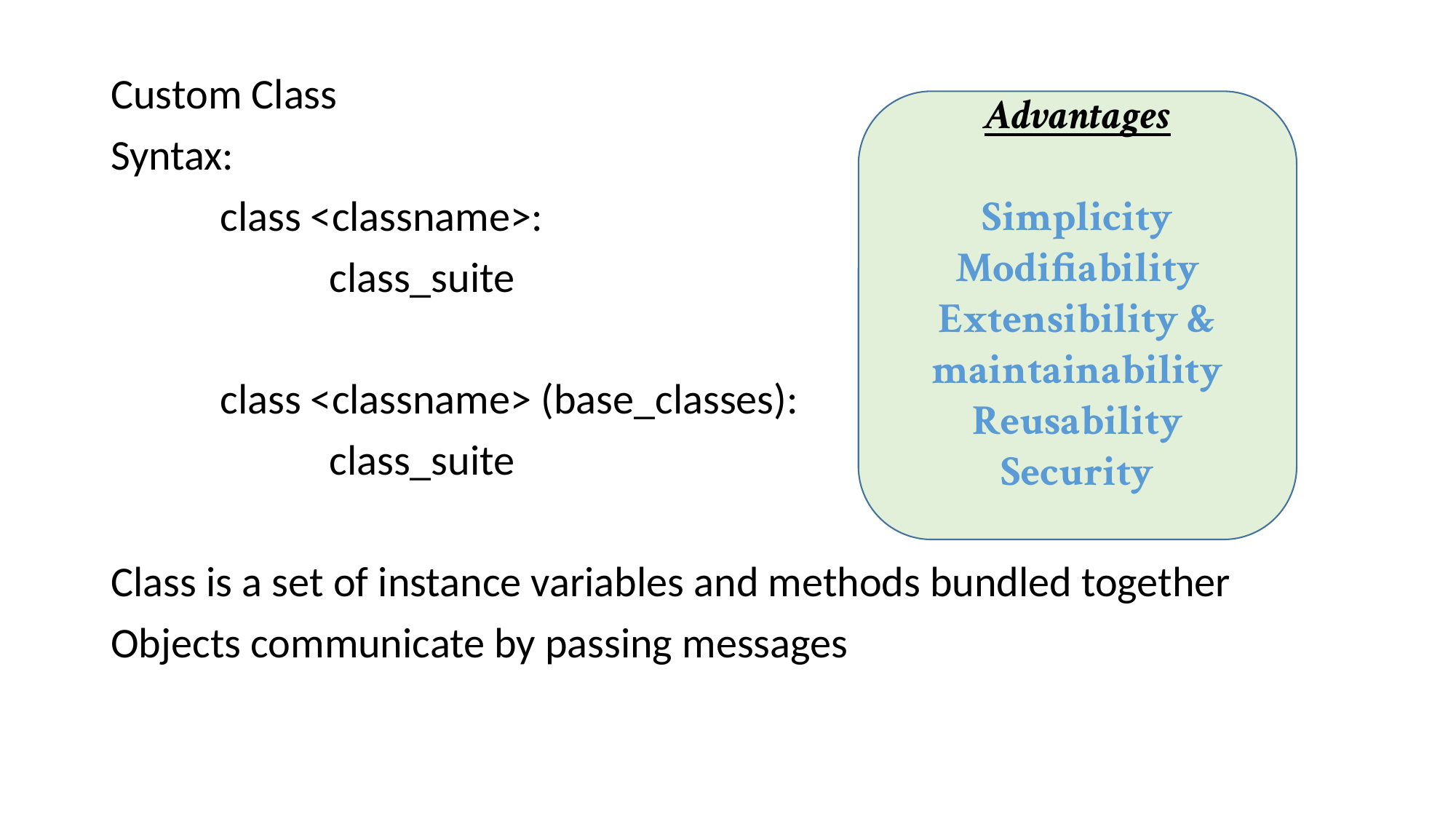

Custom Class
Syntax:
	class <classname>:
		class_suite

	class <classname> (base_classes):
		class_suite

Class is a set of instance variables and methods bundled together
Objects communicate by passing messages
Advantages

Simplicity
Modifiability
Extensibility & maintainability
Reusability
Security